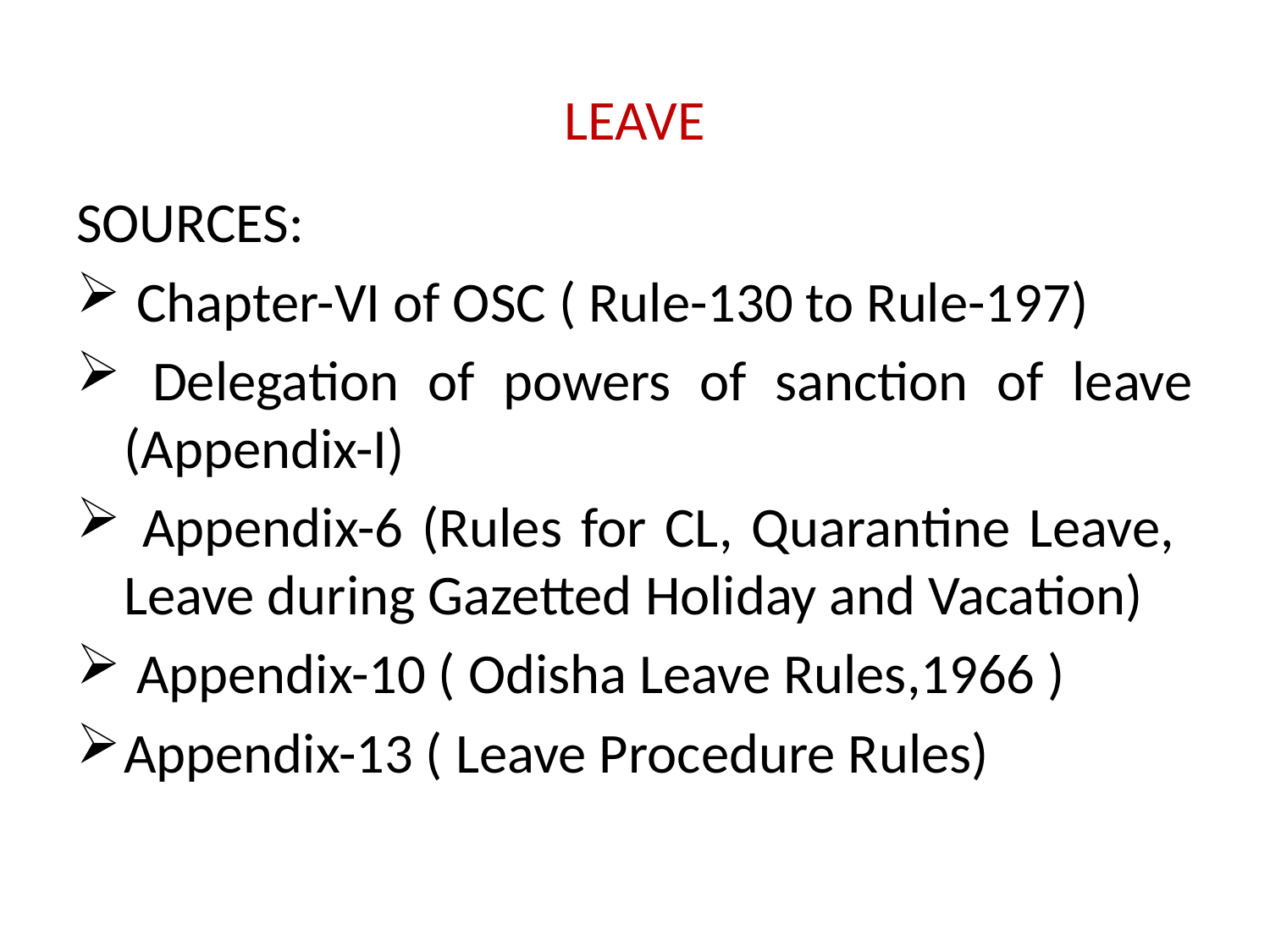

# LEAVE
SOURCES:
 Chapter-VI of OSC ( Rule-130 to Rule-197)
 Delegation of powers of sanction of leave (Appendix-I)
 Appendix-6 (Rules for CL, Quarantine Leave,  Leave during Gazetted Holiday and Vacation)
 Appendix-10 ( Odisha Leave Rules,1966 )
Appendix-13 ( Leave Procedure Rules)